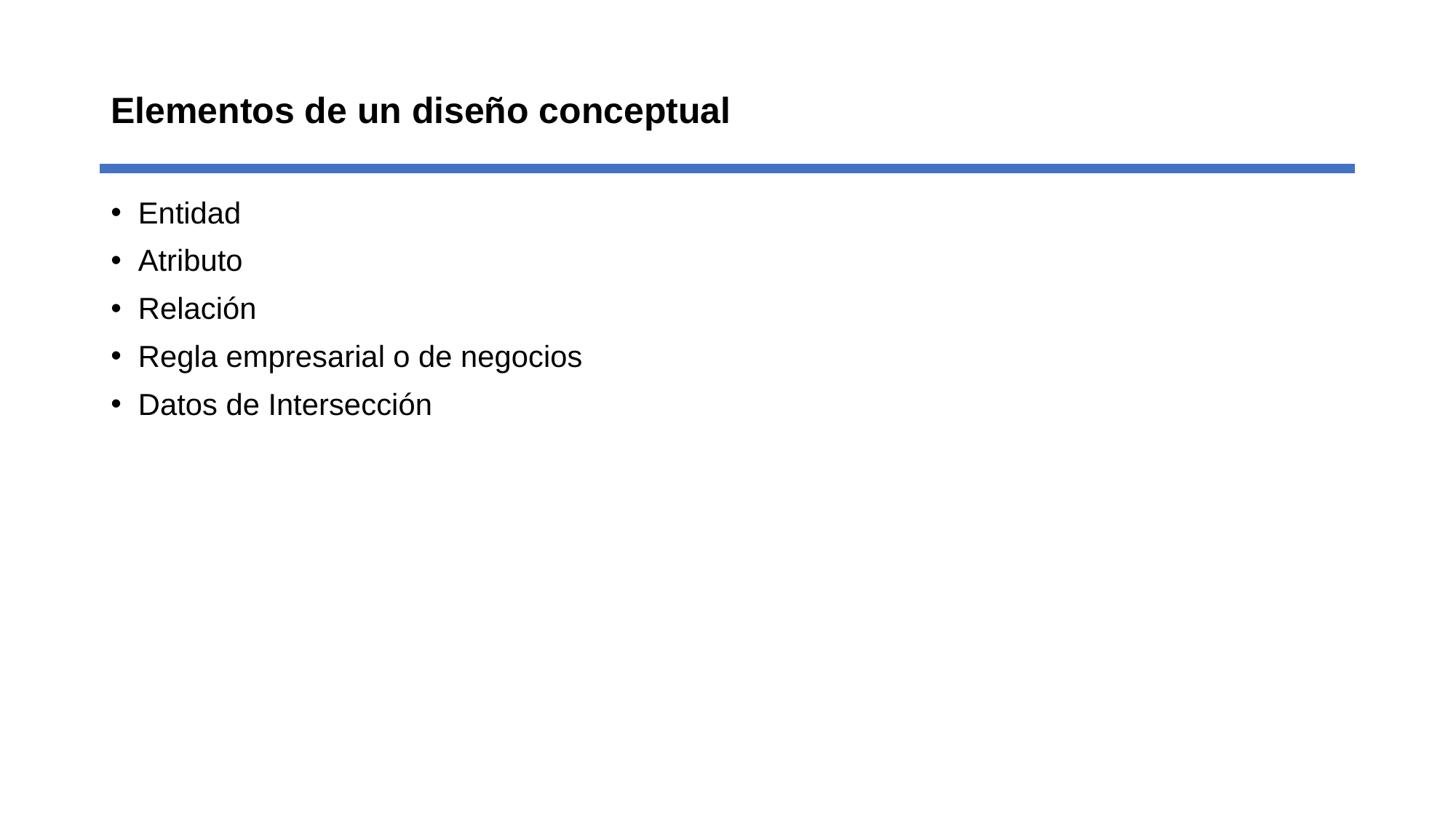

# Elementos de un diseño conceptual
Entidad
Atributo
Relación
Regla empresarial o de negocios
Datos de Intersección